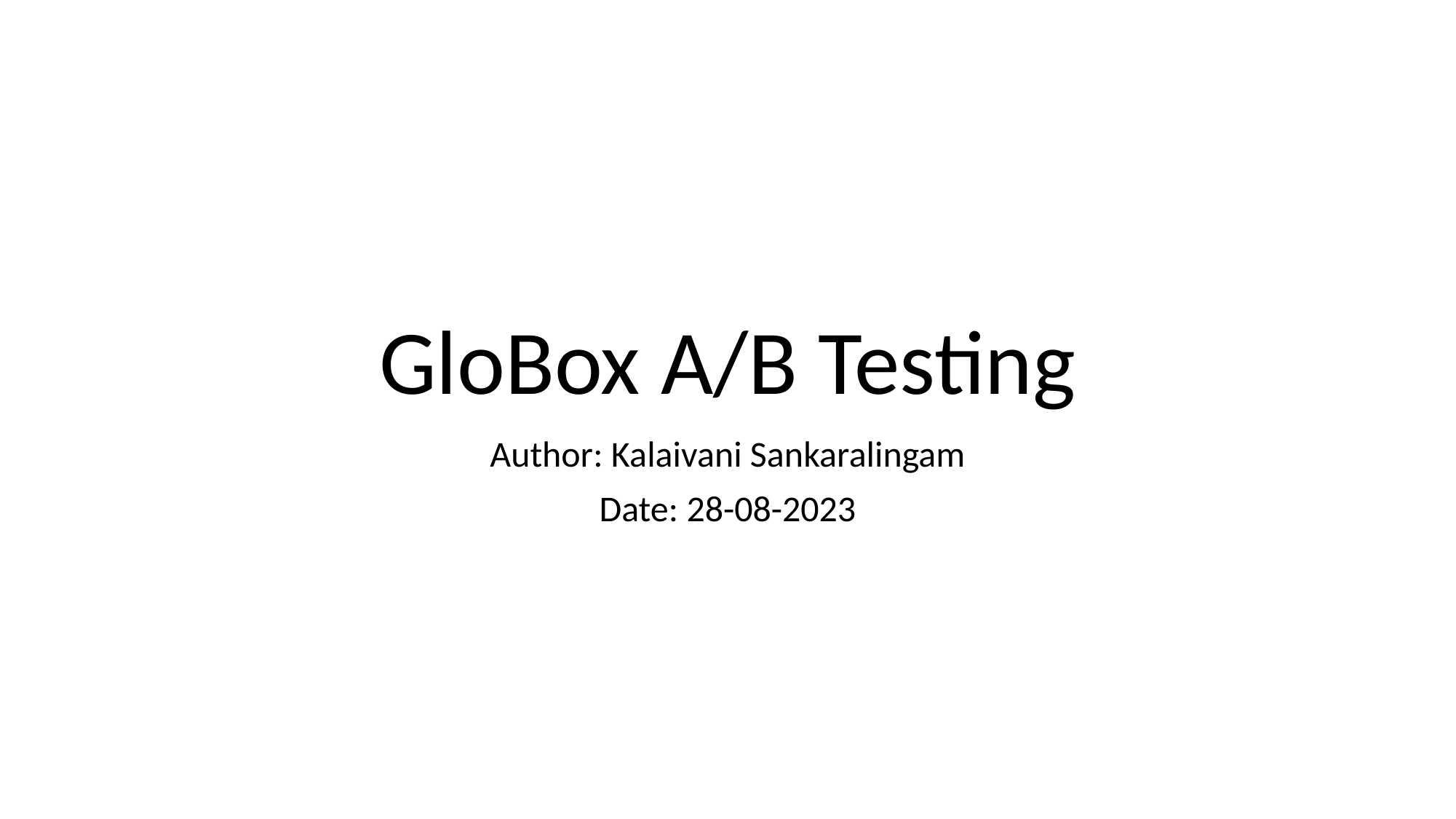

# GloBox A/B Testing
Author: Kalaivani Sankaralingam
Date: 28-08-2023